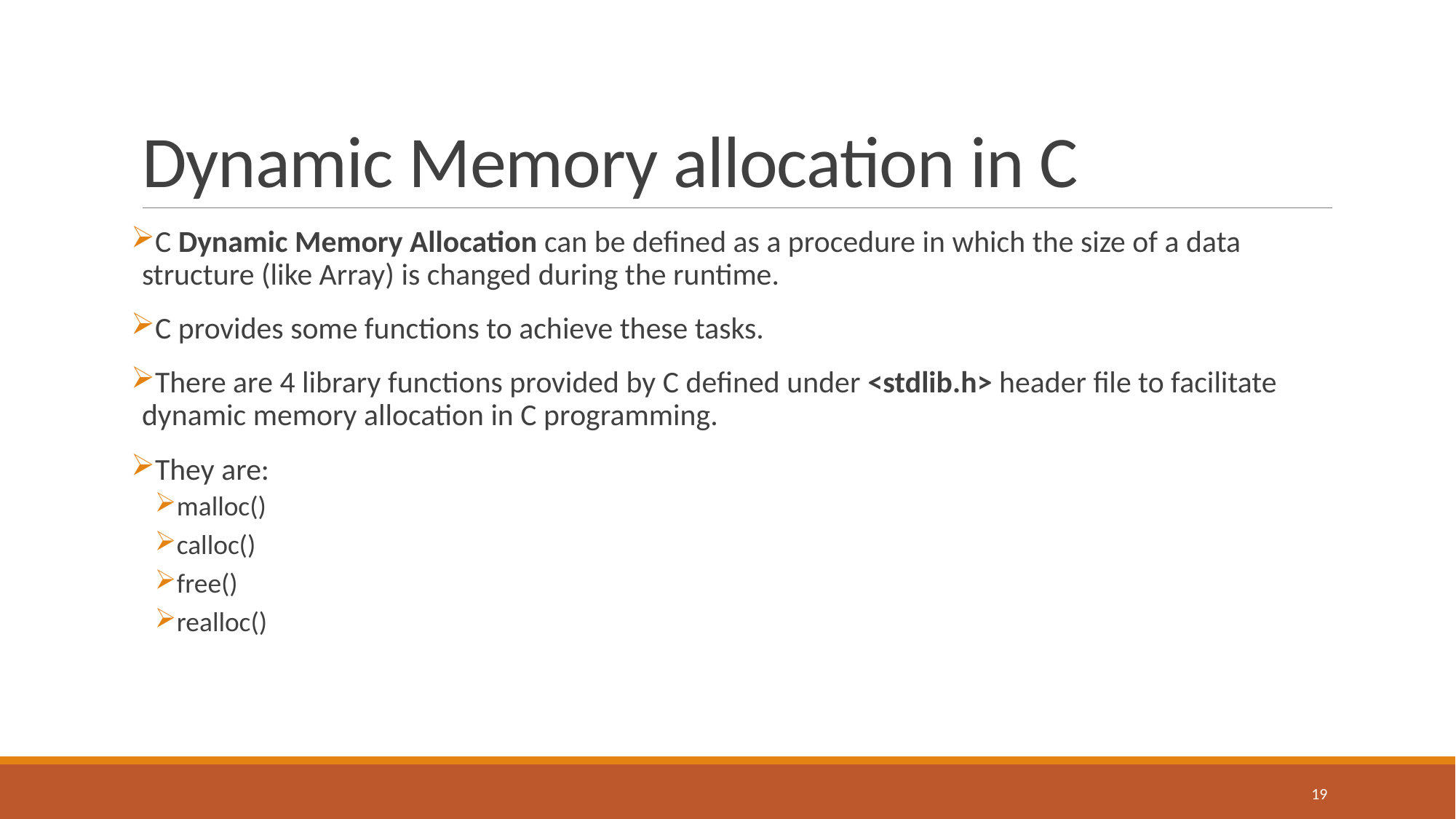

# Dynamic Memory allocation in C
C Dynamic Memory Allocation can be defined as a procedure in which the size of a data structure (like Array) is changed during the runtime.
C provides some functions to achieve these tasks.
There are 4 library functions provided by C defined under <stdlib.h> header file to facilitate dynamic memory allocation in C programming.
They are:
malloc()
calloc()
free()
realloc()

19